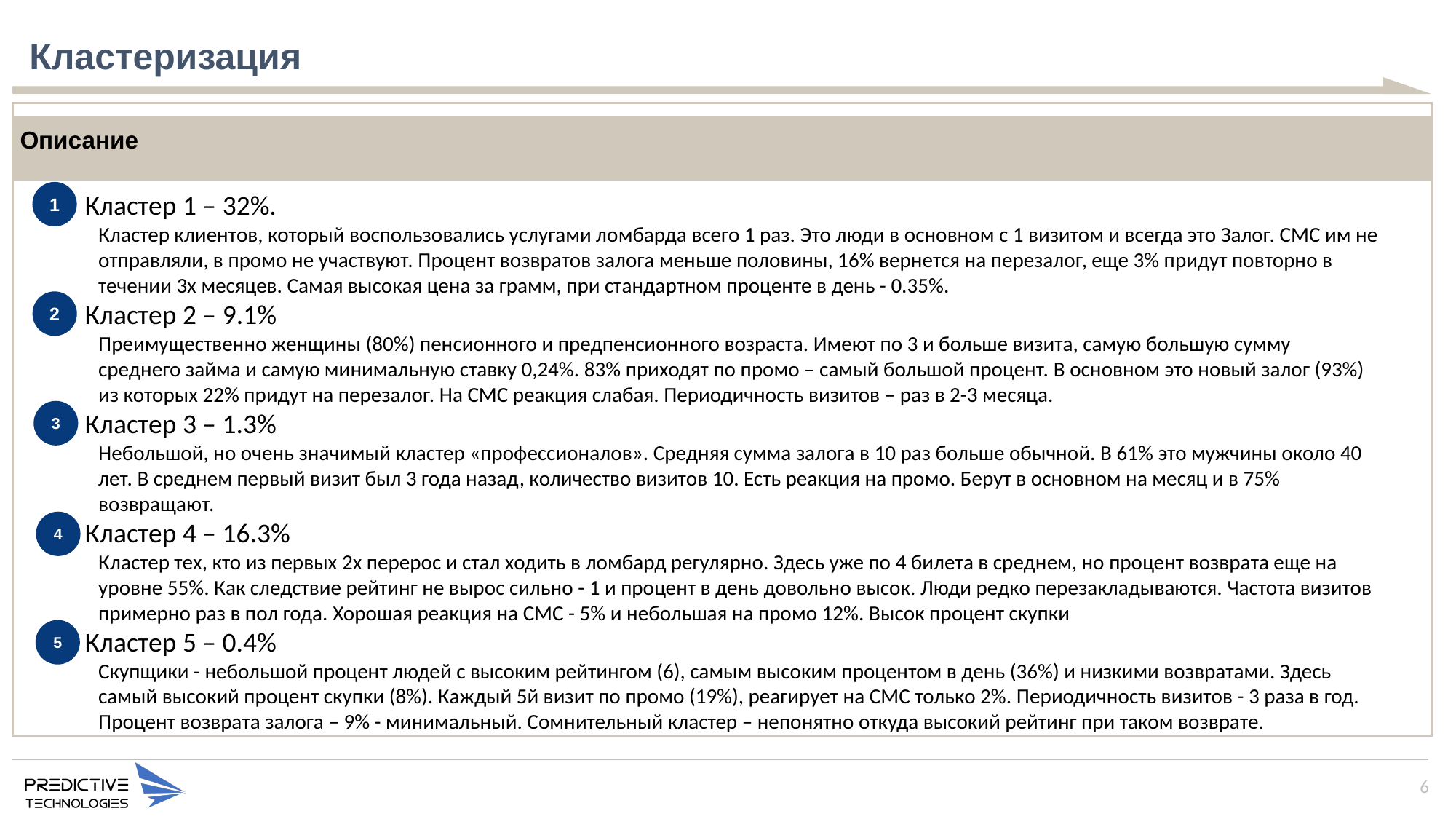

# Кластеризация

Описание

Кластер 1 – 32%.
Кластер клиентов, который воспользовались услугами ломбарда всего 1 раз. Это люди в основном с 1 визитом и всегда это Залог. СМС им не отправляли, в промо не участвуют. Процент возвратов залога меньше половины, 16% вернется на перезалог, еще 3% придут повторно в течении 3х месяцев. Самая высокая цена за грамм, при стандартном проценте в день - 0.35%.
Кластер 2 – 9.1%
Преимущественно женщины (80%) пенсионного и предпенсионного возраста. Имеют по 3 и больше визита, самую большую сумму среднего займа и самую минимальную ставку 0,24%. 83% приходят по промо – самый большой процент. В основном это новый залог (93%) из которых 22% придут на перезалог. На СМС реакция слабая. Периодичность визитов – раз в 2-3 месяца.
Кластер 3 – 1.3%
Небольшой, но очень значимый кластер «профессионалов». Средняя сумма залога в 10 раз больше обычной. В 61% это мужчины около 40 лет. В среднем первый визит был 3 года назад, количество визитов 10. Есть реакция на промо. Берут в основном на месяц и в 75% возвращают.
Кластер 4 – 16.3%
Кластер тех, кто из первых 2х перерос и стал ходить в ломбард регулярно. Здесь уже по 4 билета в среднем, но процент возврата еще на уровне 55%. Как следствие рейтинг не вырос сильно - 1 и процент в день довольно высок. Люди редко перезакладываются. Частота визитов примерно раз в пол года. Хорошая реакция на СМС - 5% и небольшая на промо 12%. Высок процент скупки
Кластер 5 – 0.4%
Скупщики - небольшой процент людей с высоким рейтингом (6), самым высоким процентом в день (36%) и низкими возвратами. Здесь самый высокий процент скупки (8%). Каждый 5й визит по промо (19%), реагирует на СМС только 2%. Периодичность визитов - 3 раза в год. Процент возврата залога – 9% - минимальный. Сомнительный кластер – непонятно откуда высокий рейтинг при таком возврате.

1
2
3
4
5
6